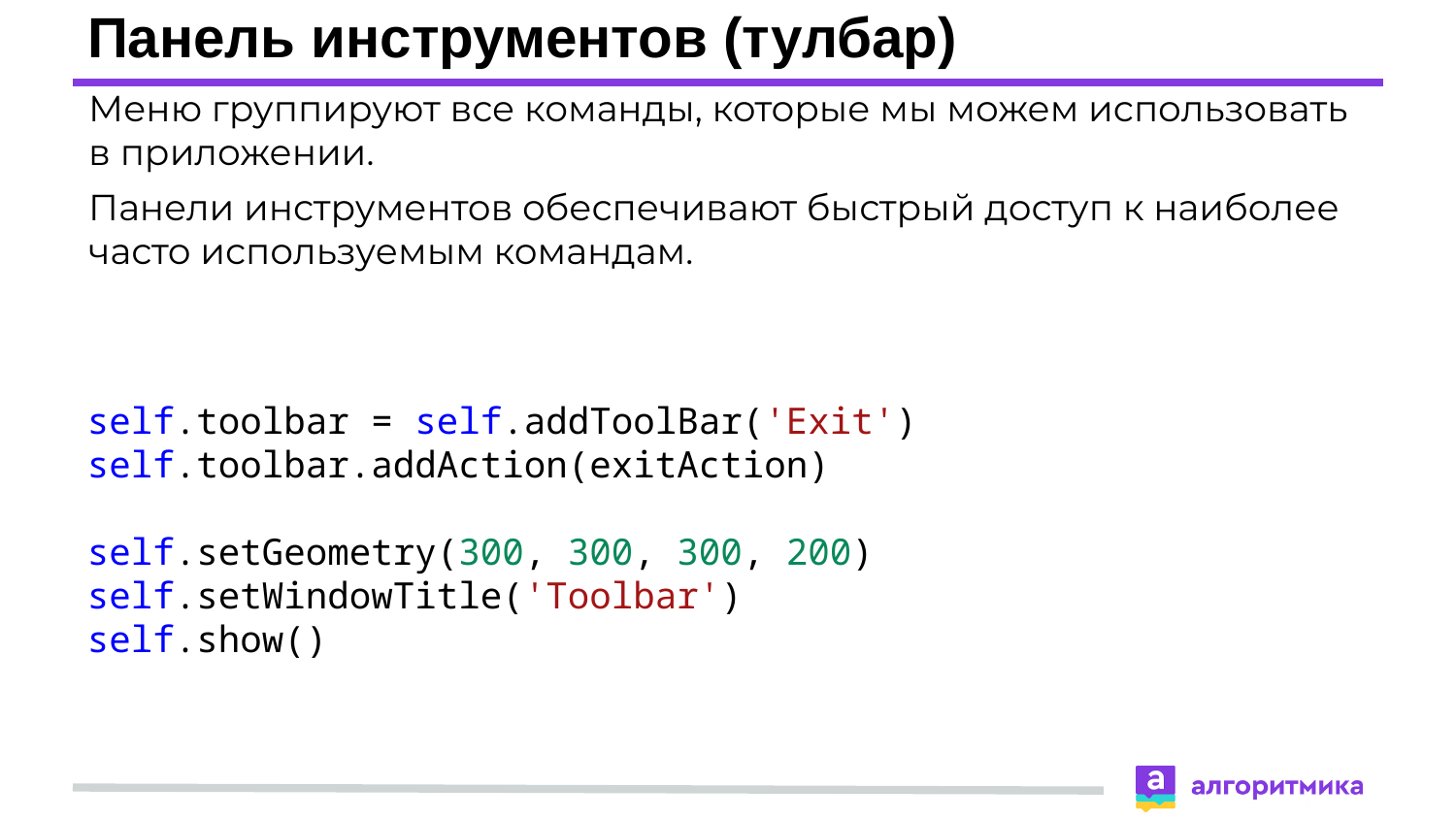

# Панель инструментов (тулбар)
Меню группируют все команды, которые мы можем использовать в приложении.
Панели инструментов обеспечивают быстрый доступ к наиболее часто используемым командам.
self.toolbar = self.addToolBar('Exit')
self.toolbar.addAction(exitAction)
self.setGeometry(300, 300, 300, 200)
self.setWindowTitle('Toolbar')
self.show()